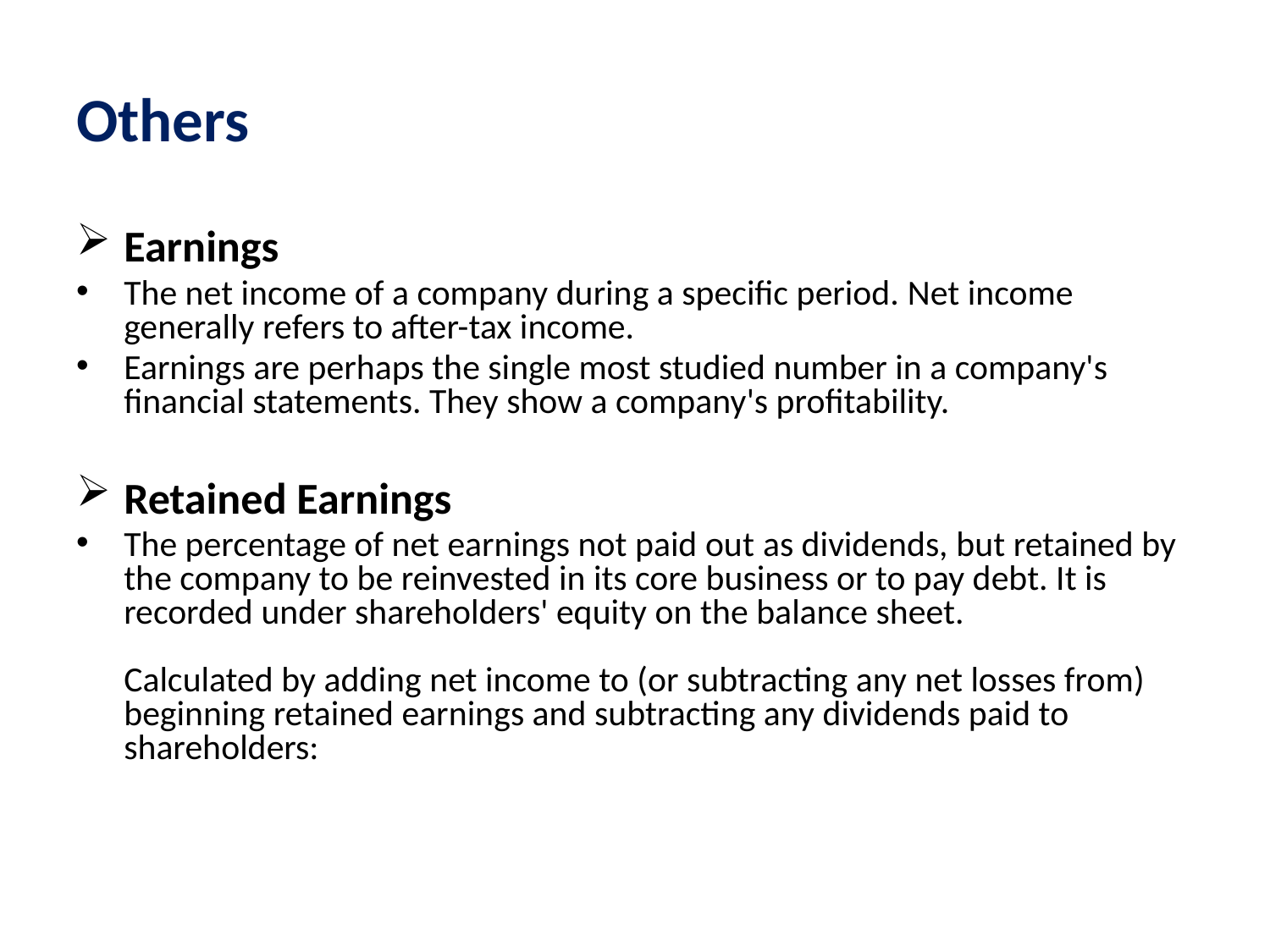

# Others
Earnings
The net income of a company during a specific period. Net income generally refers to after-tax income.
Earnings are perhaps the single most studied number in a company's financial statements. They show a company's profitability.

Retained Earnings
The percentage of net earnings not paid out as dividends, but retained by the company to be reinvested in its core business or to pay debt. It is recorded under shareholders' equity on the balance sheet.
Calculated by adding net income to (or subtracting any net losses from) beginning retained earnings and subtracting any dividends paid to shareholders: